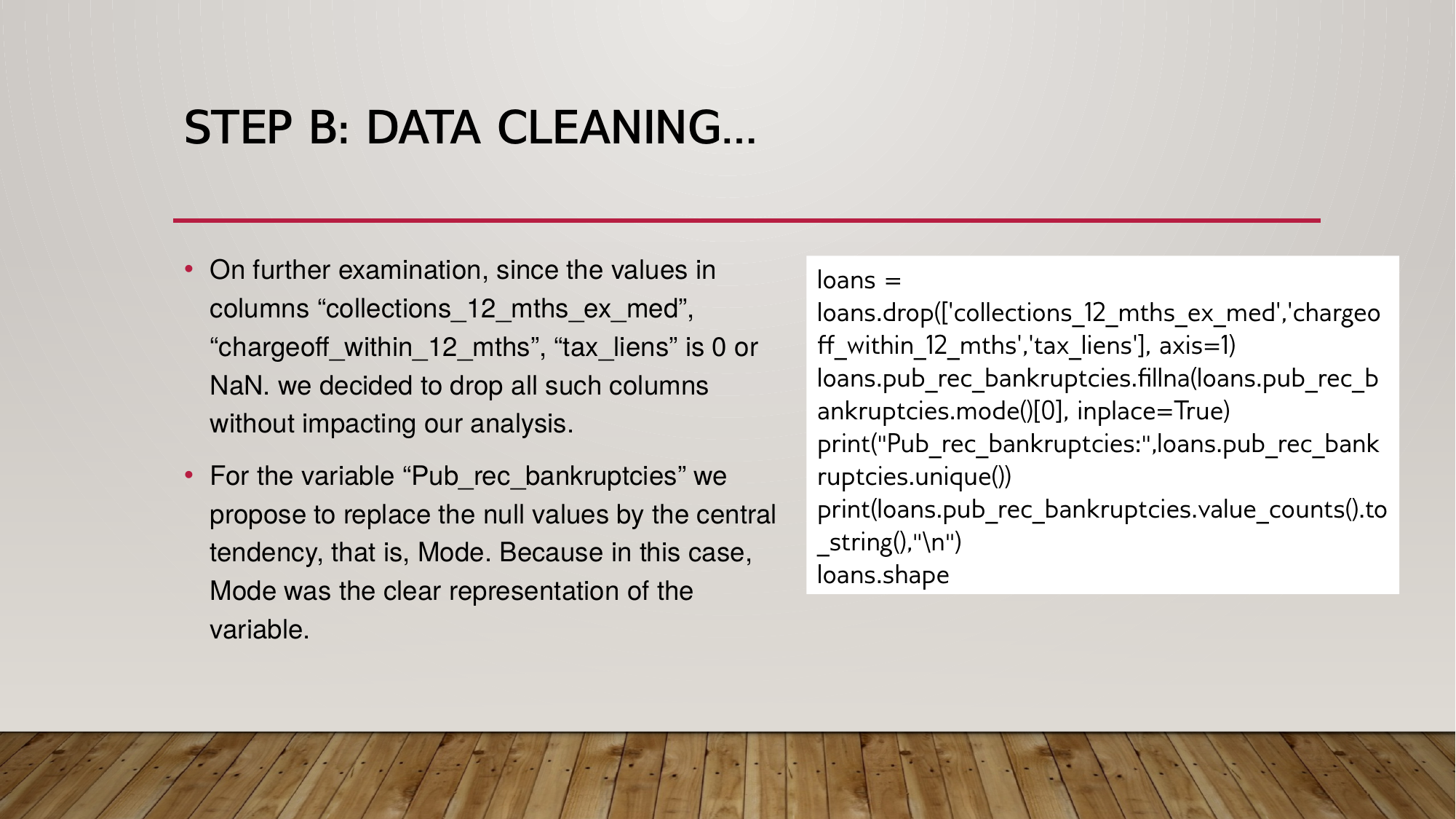

# Step b: Data Cleaning…
On further examination, since the values in columns “collections_12_mths_ex_med”, “chargeoff_within_12_mths”, “tax_liens” is 0 or NaN. we decided to drop all such columns without impacting our analysis.
For the variable “Pub_rec_bankruptcies” we propose to replace the null values by the central tendency, that is, Mode. Because in this case, Mode was the clear representation of the variable.
loans = loans.drop(['collections_12_mths_ex_med','chargeoff_within_12_mths','tax_liens'], axis=1)
loans.pub_rec_bankruptcies.fillna(loans.pub_rec_bankruptcies.mode()[0], inplace=True)
print("Pub_rec_bankruptcies:",loans.pub_rec_bankruptcies.unique())
print(loans.pub_rec_bankruptcies.value_counts().to_string(),"\n")
loans.shape